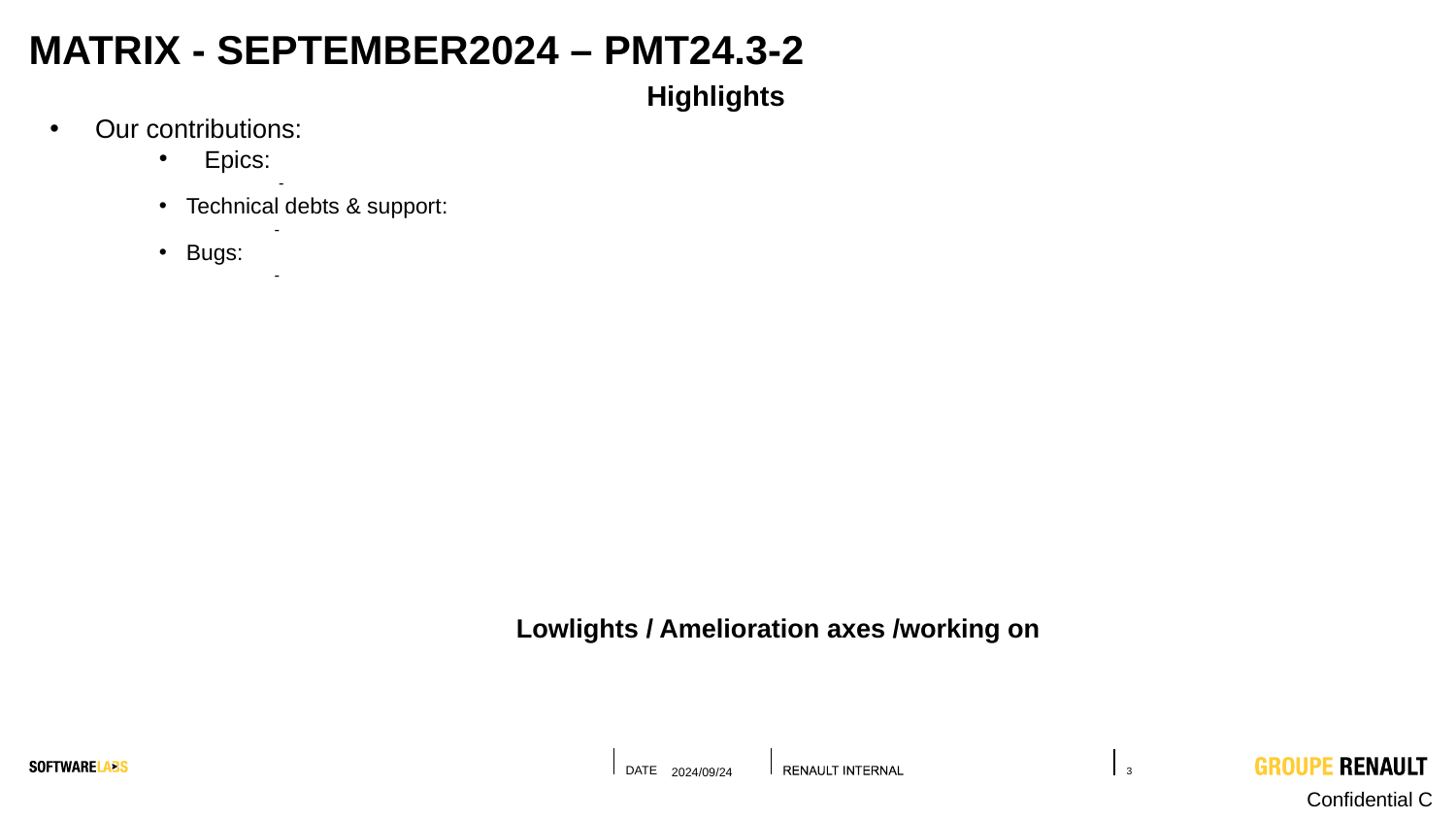

# MATRIX - SEPTEMBER2024 – PMT24.3-2
Highlights
Our contributions:
Epics:
                          -
Technical debts & support:
                         -
Bugs:
                         -

             Lowlights / Amelioration axes /working on

2024/09/24